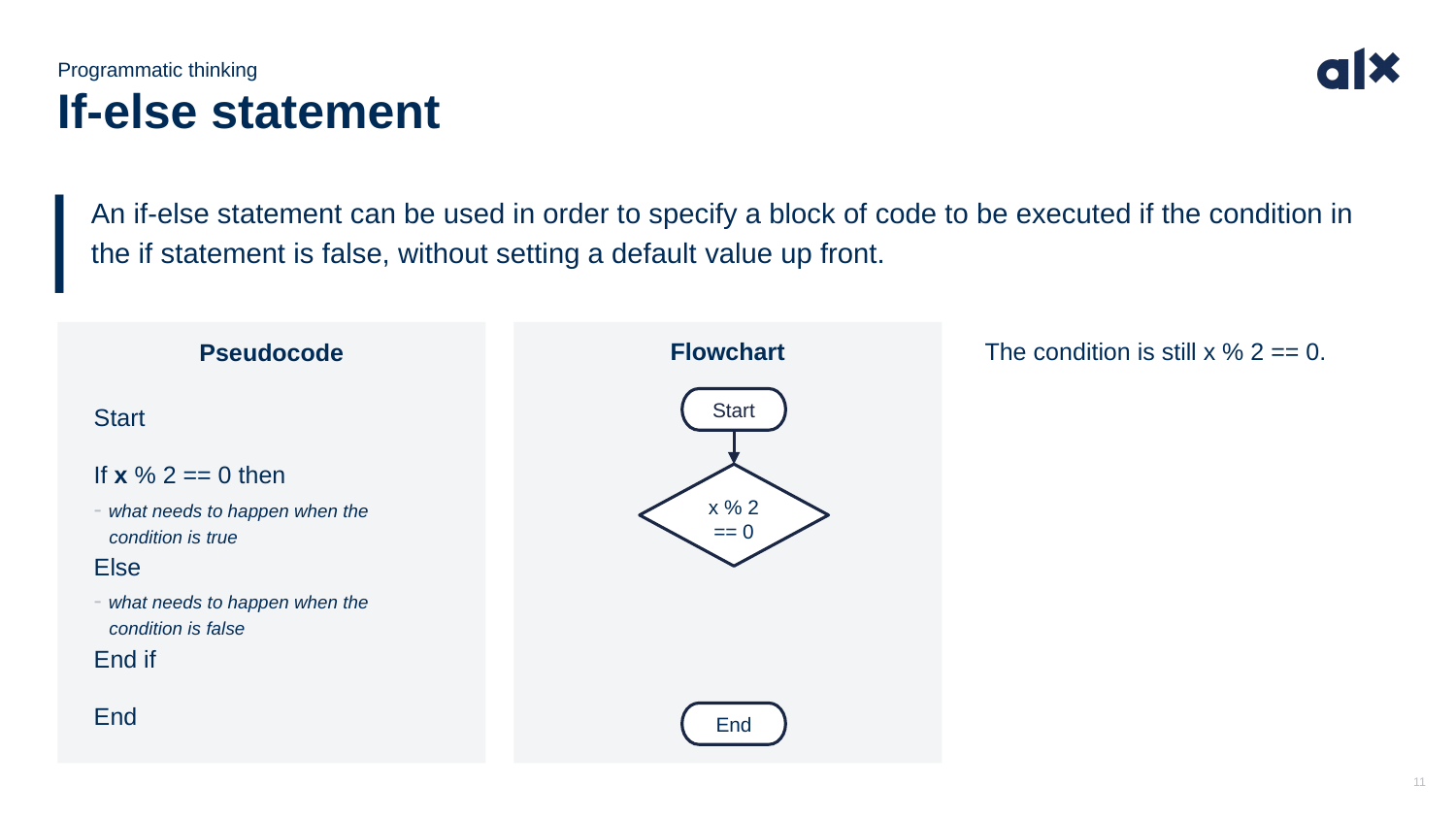

Programmatic thinking
# If-else statement
An if-else statement can be used in order to specify a block of code to be executed if the condition in the if statement is false, without setting a default value up front.
Flowchart

The condition is still x % 2 == 0.
Pseudocode
Start
If x % 2 == 0 then
- what needs to happen when the
   condition is true
Else
- what needs to happen when the
   condition is false
End if
End
Start
If x % 2 == 0 then
- y = “Even”
Else
- y = “Odd”
End if

x % 2
== 0
End
11